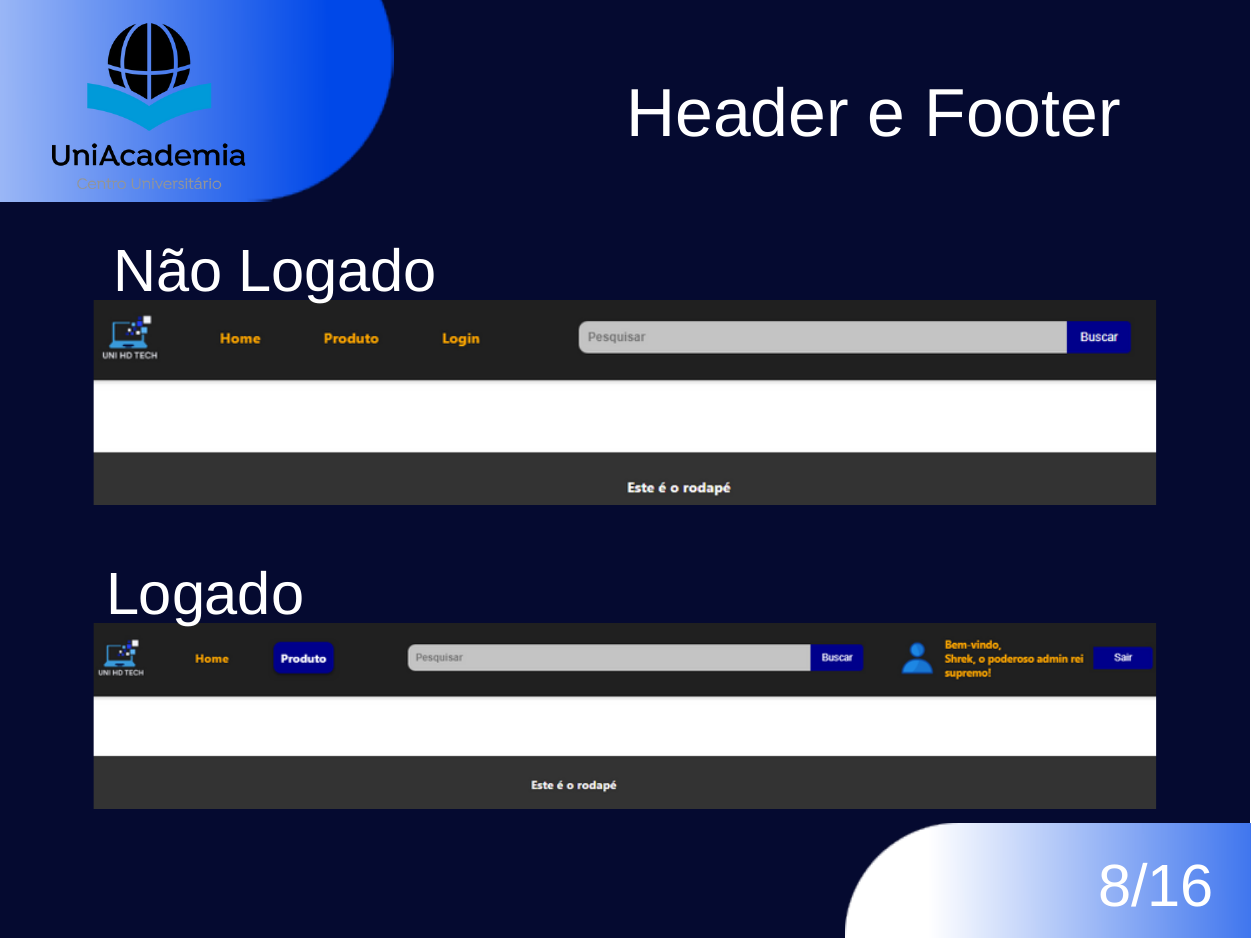

Header e Footer
Não Logado

Logado

8/16